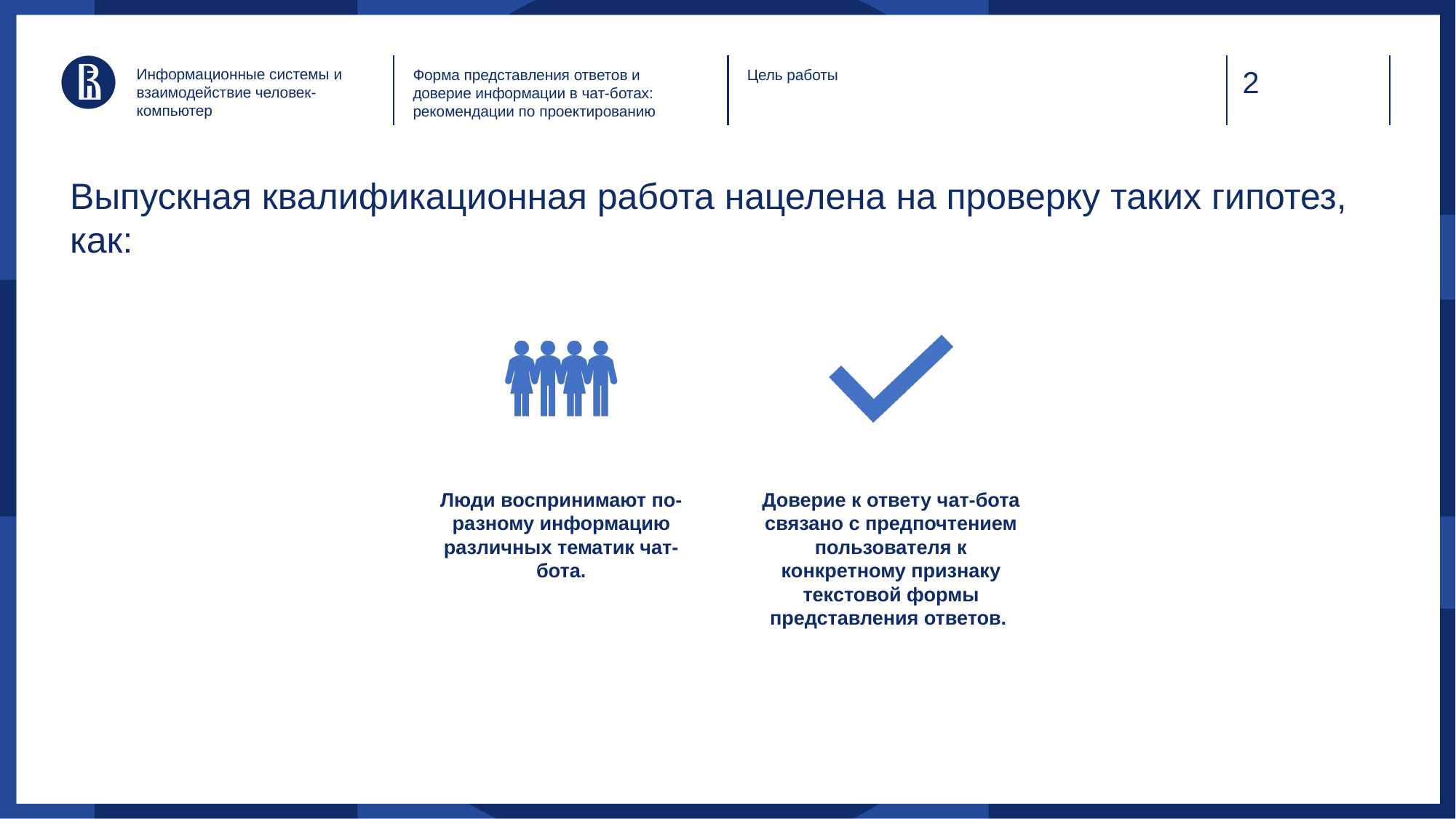

Информационные системы и взаимодействие человек-компьютер
Форма представления ответов и доверие информации в чат-ботах: рекомендации по проектированию
Цель работы
# Выпускная квалификационная работа нацелена на проверку таких гипотез, как:
Люди воспринимают по-разному информацию различных тематик чат-бота.
Доверие к ответу чат-бота связано с предпочтением пользователя к конкретному признаку текстовой формы представления ответов.